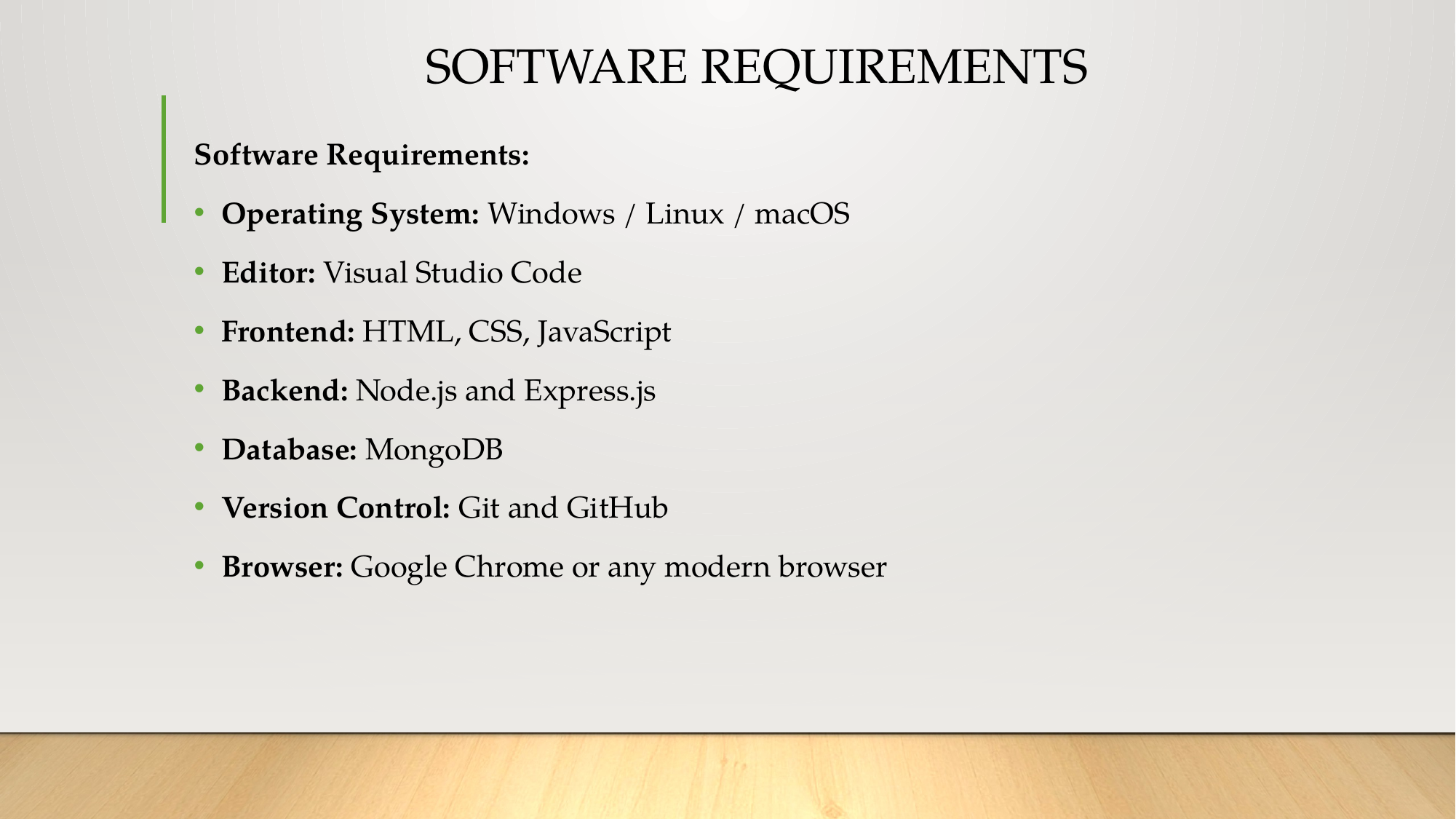

# SOFTWARE REQUIREMENTS
Software Requirements:
Operating System: Windows / Linux / macOS
Editor: Visual Studio Code
Frontend: HTML, CSS, JavaScript
Backend: Node.js and Express.js
Database: MongoDB
Version Control: Git and GitHub
Browser: Google Chrome or any modern browser